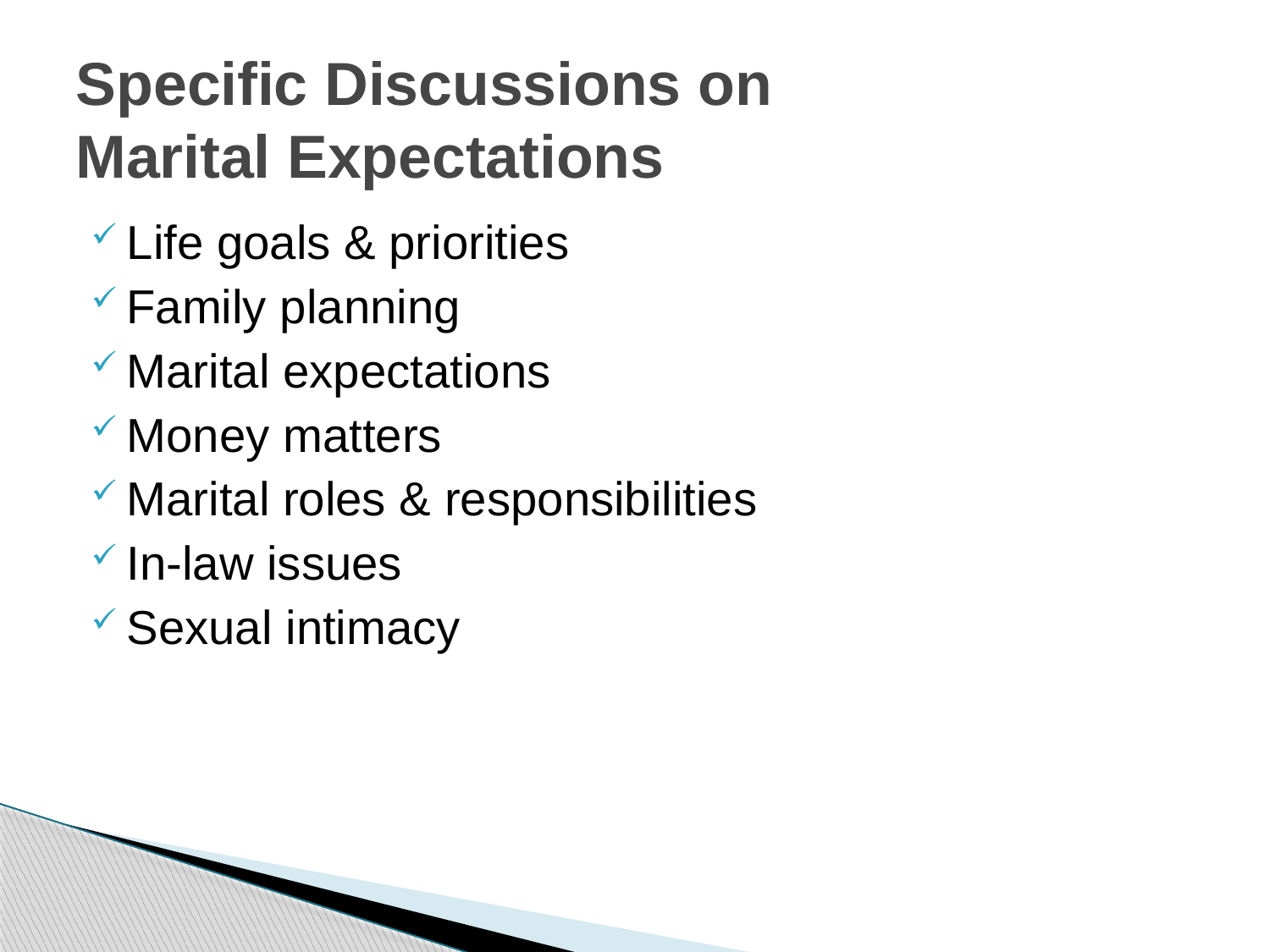

# Specific Discussions on Marital Expectations
Life goals & priorities
Family planning
Marital expectations
Money matters
Marital roles & responsibilities
In-law issues
Sexual intimacy